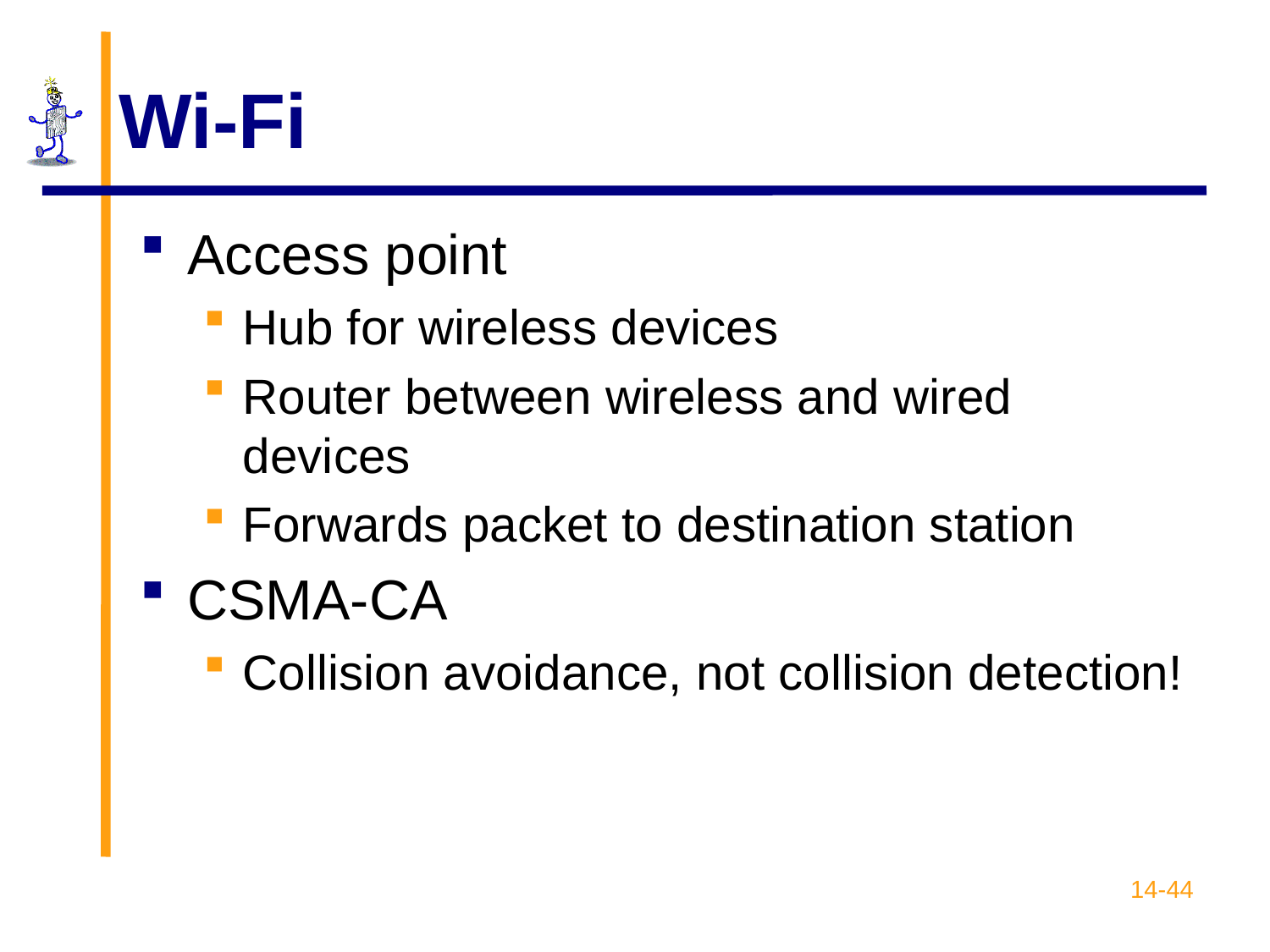

# Wi-Fi
Access point
Hub for wireless devices
Router between wireless and wired devices
Forwards packet to destination station
CSMA-CA
Collision avoidance, not collision detection!
14-44